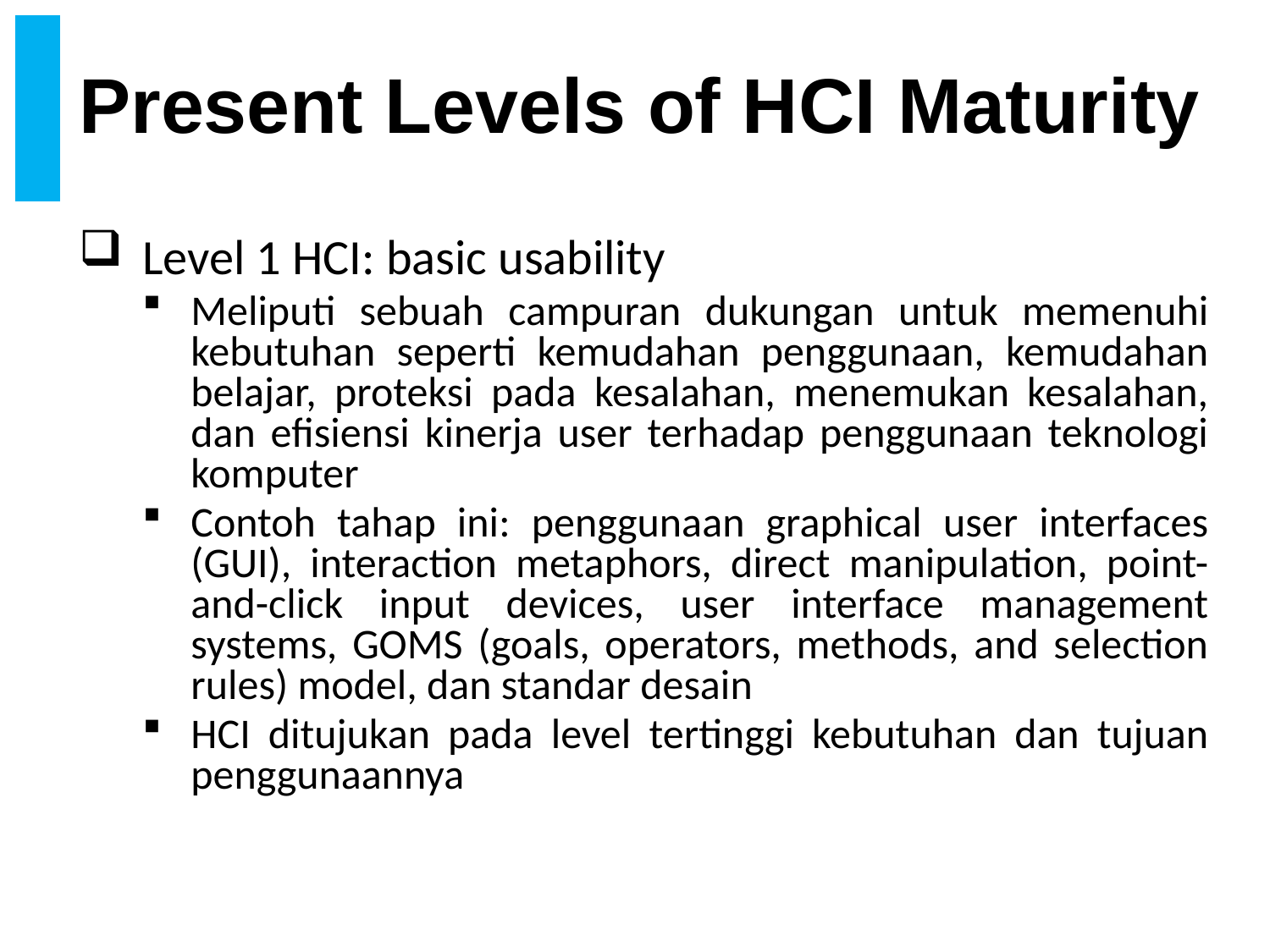

# Present Levels of HCI Maturity
Level 1 HCI: basic usability
Meliputi sebuah campuran dukungan untuk memenuhi kebutuhan seperti kemudahan penggunaan, kemudahan belajar, proteksi pada kesalahan, menemukan kesalahan, dan efisiensi kinerja user terhadap penggunaan teknologi komputer
Contoh tahap ini: penggunaan graphical user interfaces (GUI), interaction metaphors, direct manipulation, point-and-click input devices, user interface management systems, GOMS (goals, operators, methods, and selection rules) model, dan standar desain
HCI ditujukan pada level tertinggi kebutuhan dan tujuan penggunaannya